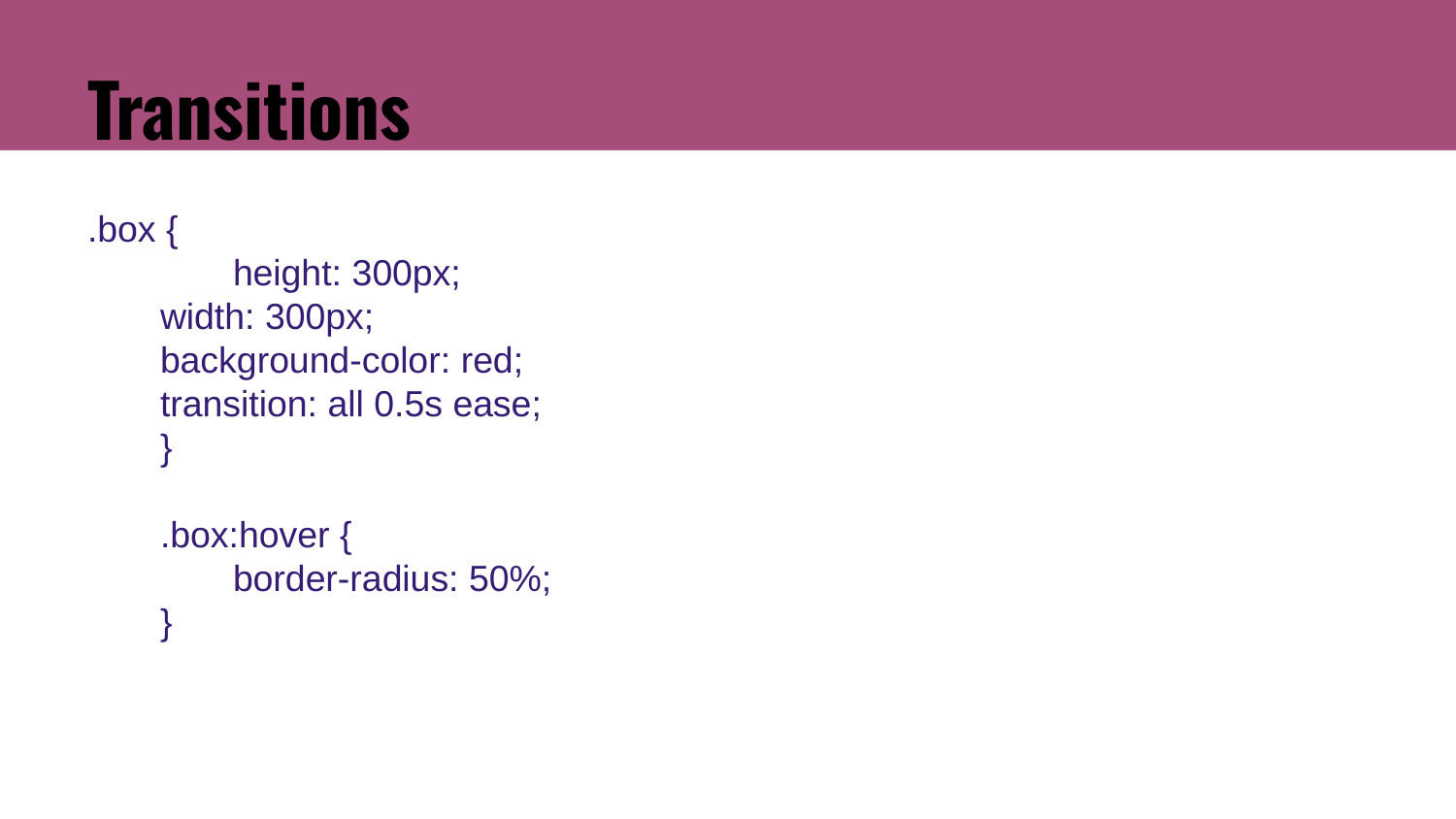

# Transitions

.box {
	height: 300px;
width: 300px;
background-color: red;
transition: all 0.5s ease;
}

.box:hover {
	border-radius: 50%;
}